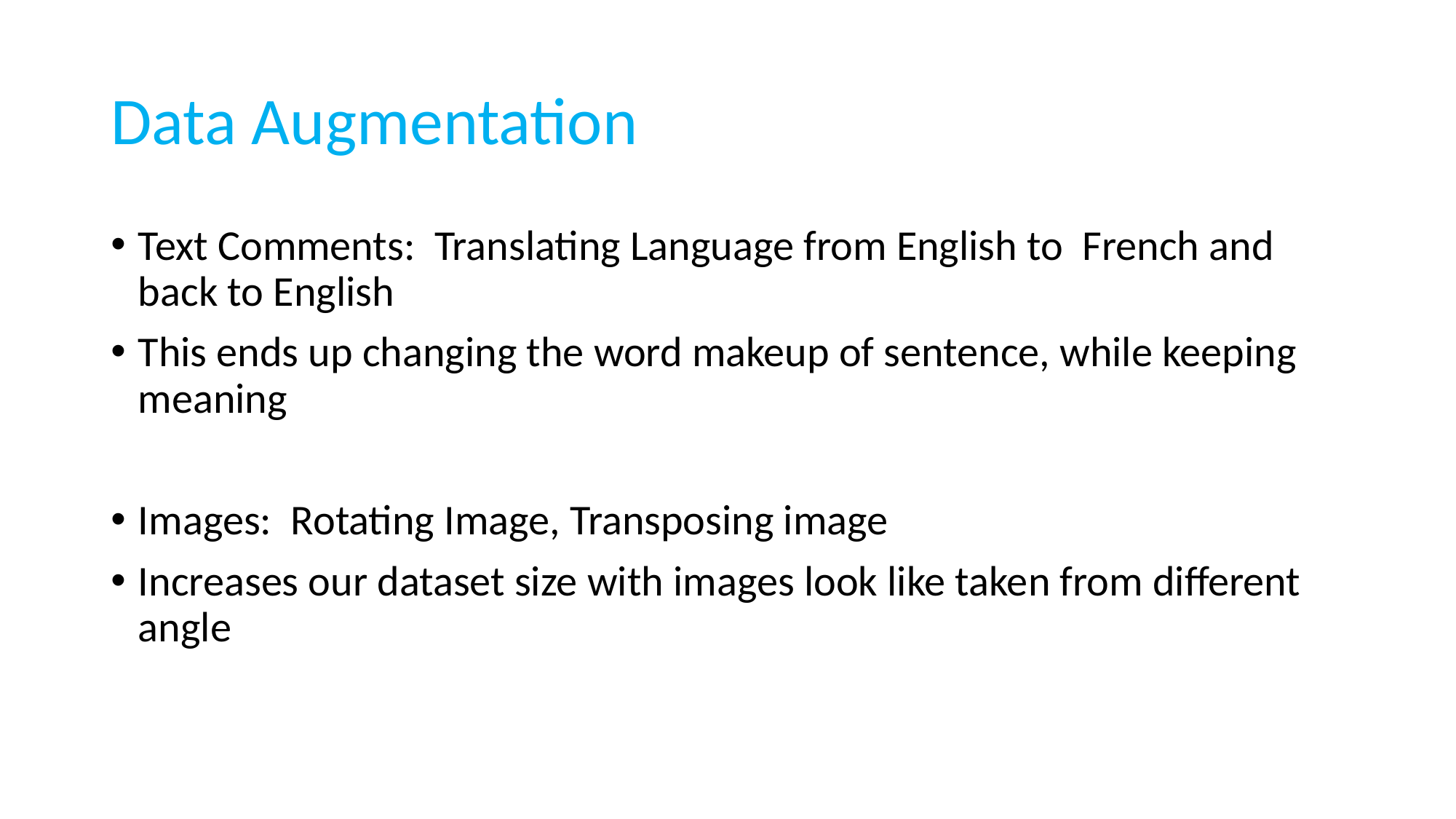

# Data Augmentation
Text Comments:  Translating Language from English to  French and back to English
This ends up changing the word makeup of sentence, while keeping meaning

Images:  Rotating Image, Transposing image
Increases our dataset size with images look like taken from different angle